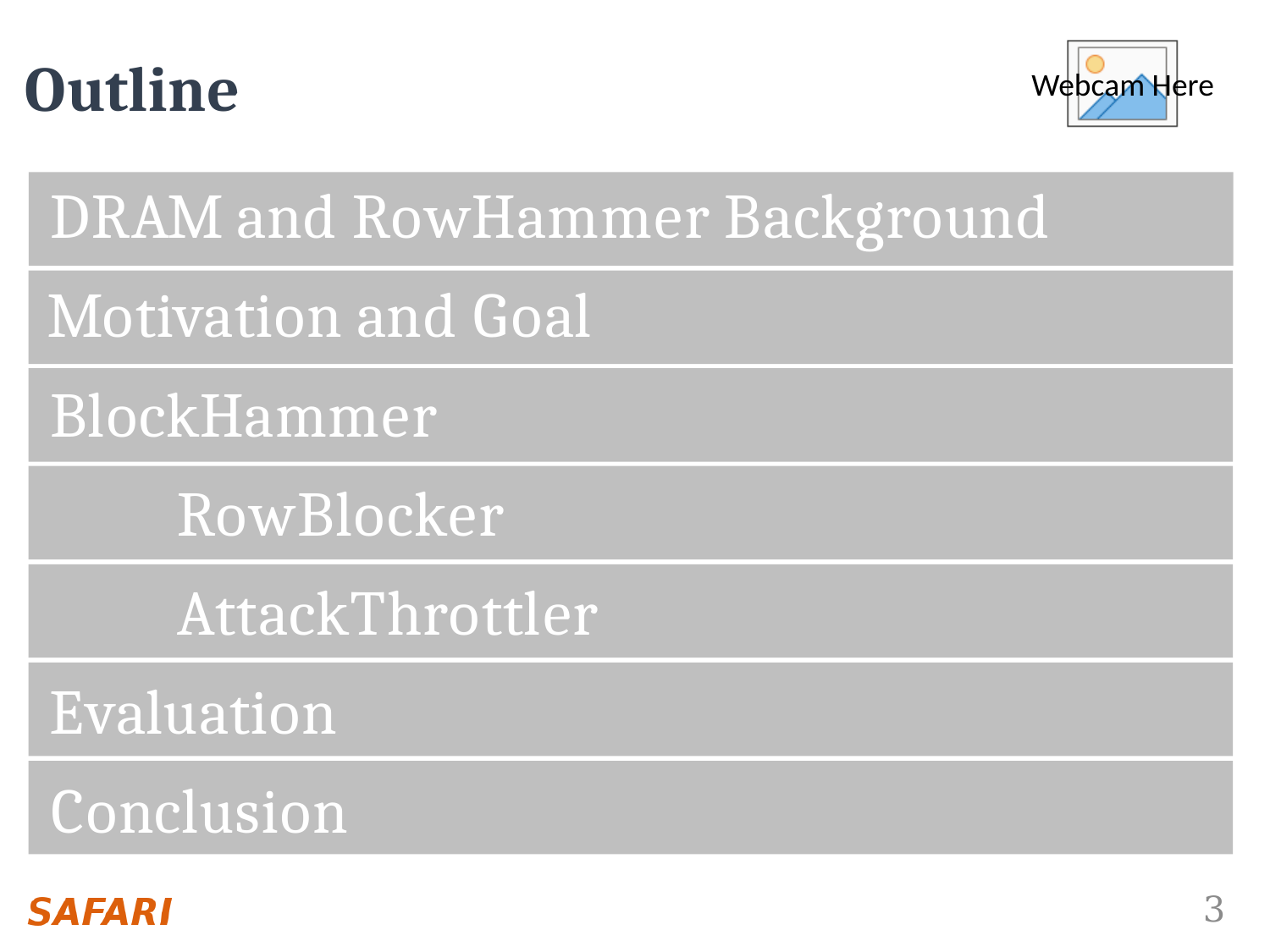

# Outline
DRAM and RowHammer Background
Motivation and Goal
BlockHammer
	RowBlocker
	AttackThrottler
Evaluation
Conclusion